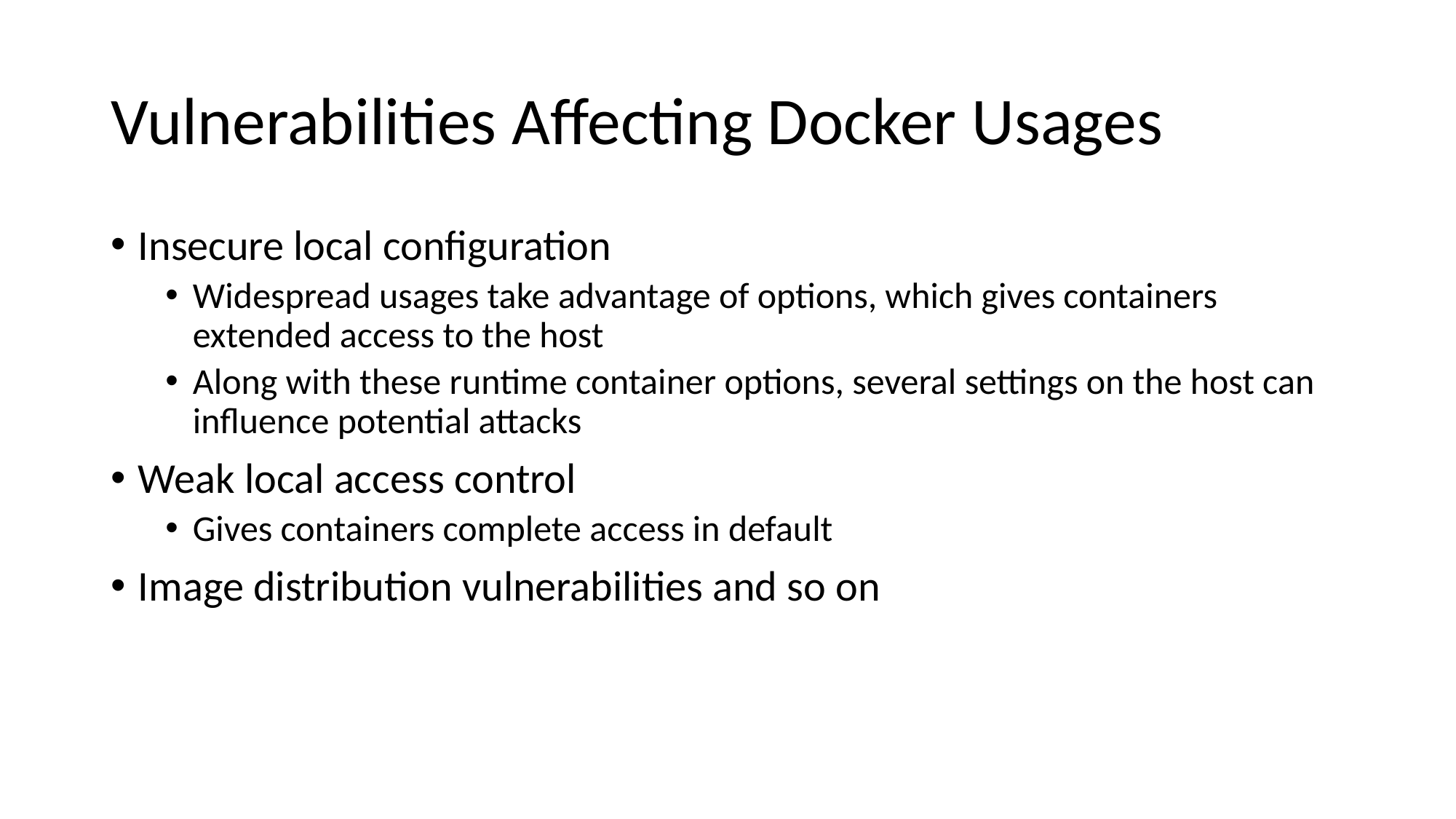

# Vulnerabilities Affecting Docker Usages
Insecure local configuration
Widespread usages take advantage of options, which gives containers extended access to the host
Along with these runtime container options, several settings on the host can influence potential attacks
Weak local access control
Gives containers complete access in default
Image distribution vulnerabilities and so on